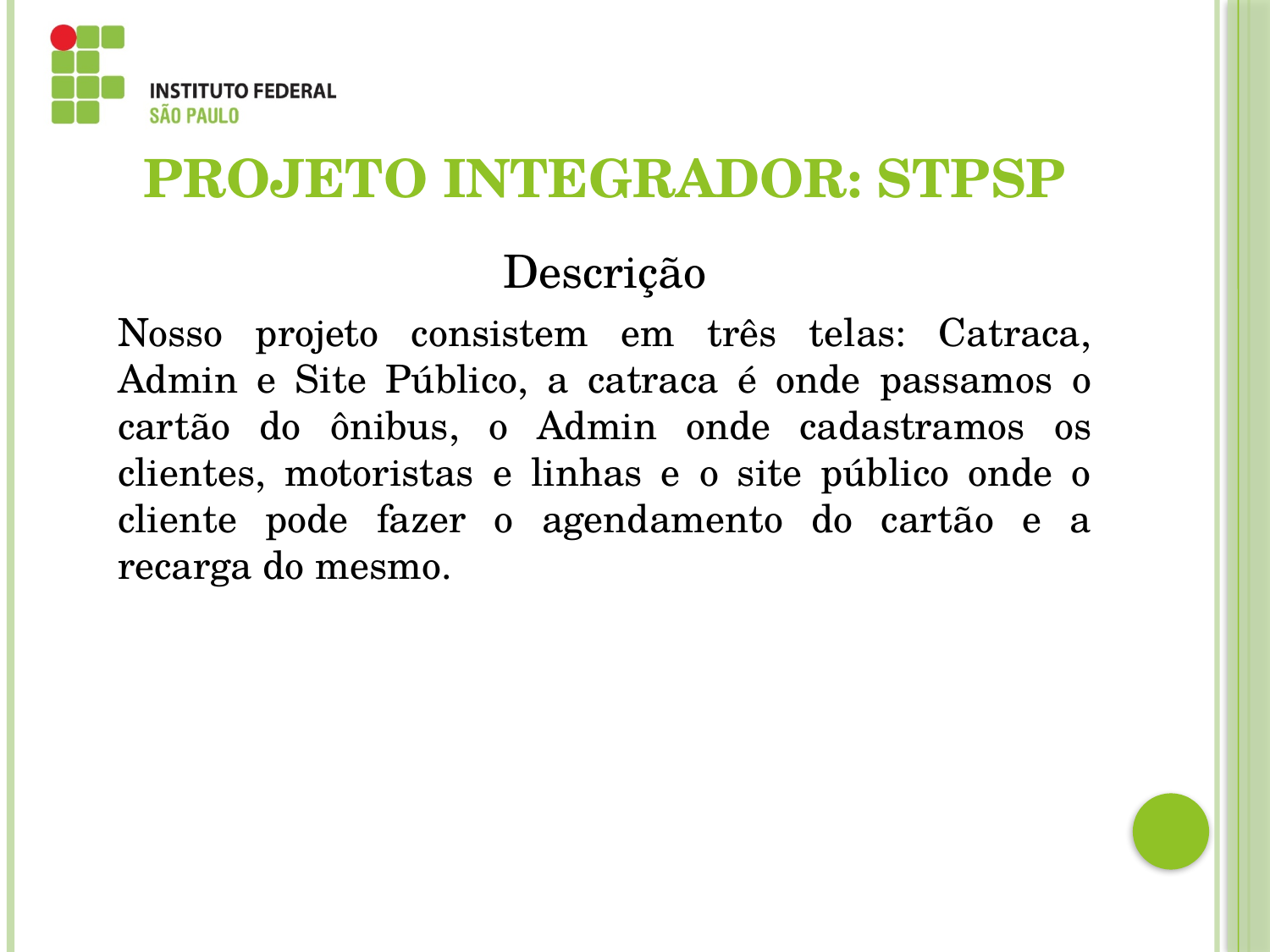

Projeto Integrador: STPSP
Descrição
Nosso projeto consistem em três telas: Catraca, Admin e Site Público, a catraca é onde passamos o cartão do ônibus, o Admin onde cadastramos os clientes, motoristas e linhas e o site público onde o cliente pode fazer o agendamento do cartão e a recarga do mesmo.